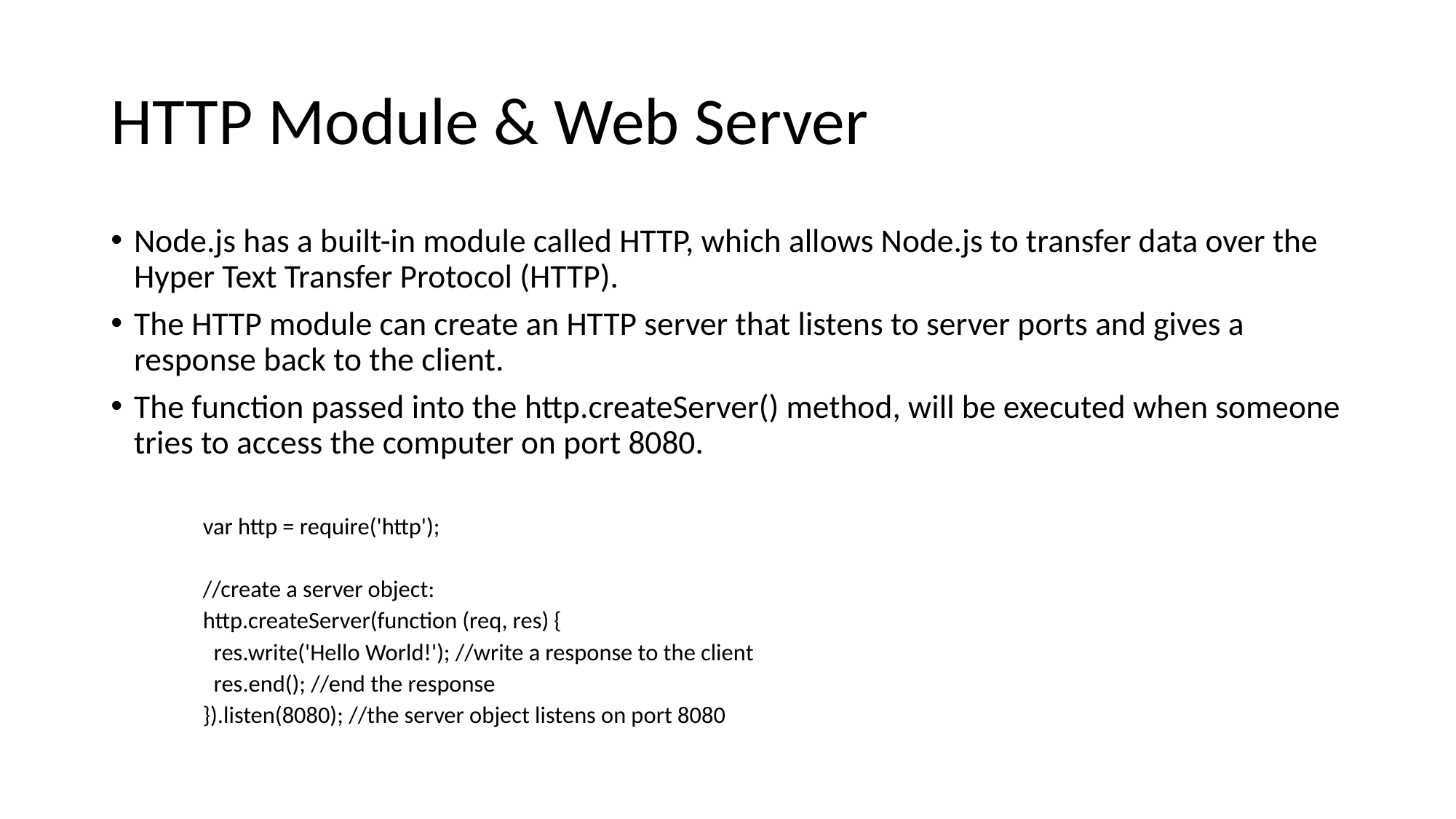

# HTTP Module & Web Server
Node.js has a built-in module called HTTP, which allows Node.js to transfer data over the Hyper Text Transfer Protocol (HTTP).
The HTTP module can create an HTTP server that listens to server ports and gives a response back to the client.
The function passed into the http.createServer() method, will be executed when someone tries to access the computer on port 8080.

var http = require('http');

//create a server object:
http.createServer(function (req, res) {
  res.write('Hello World!'); //write a response to the client
  res.end(); //end the response
}).listen(8080); //the server object listens on port 8080